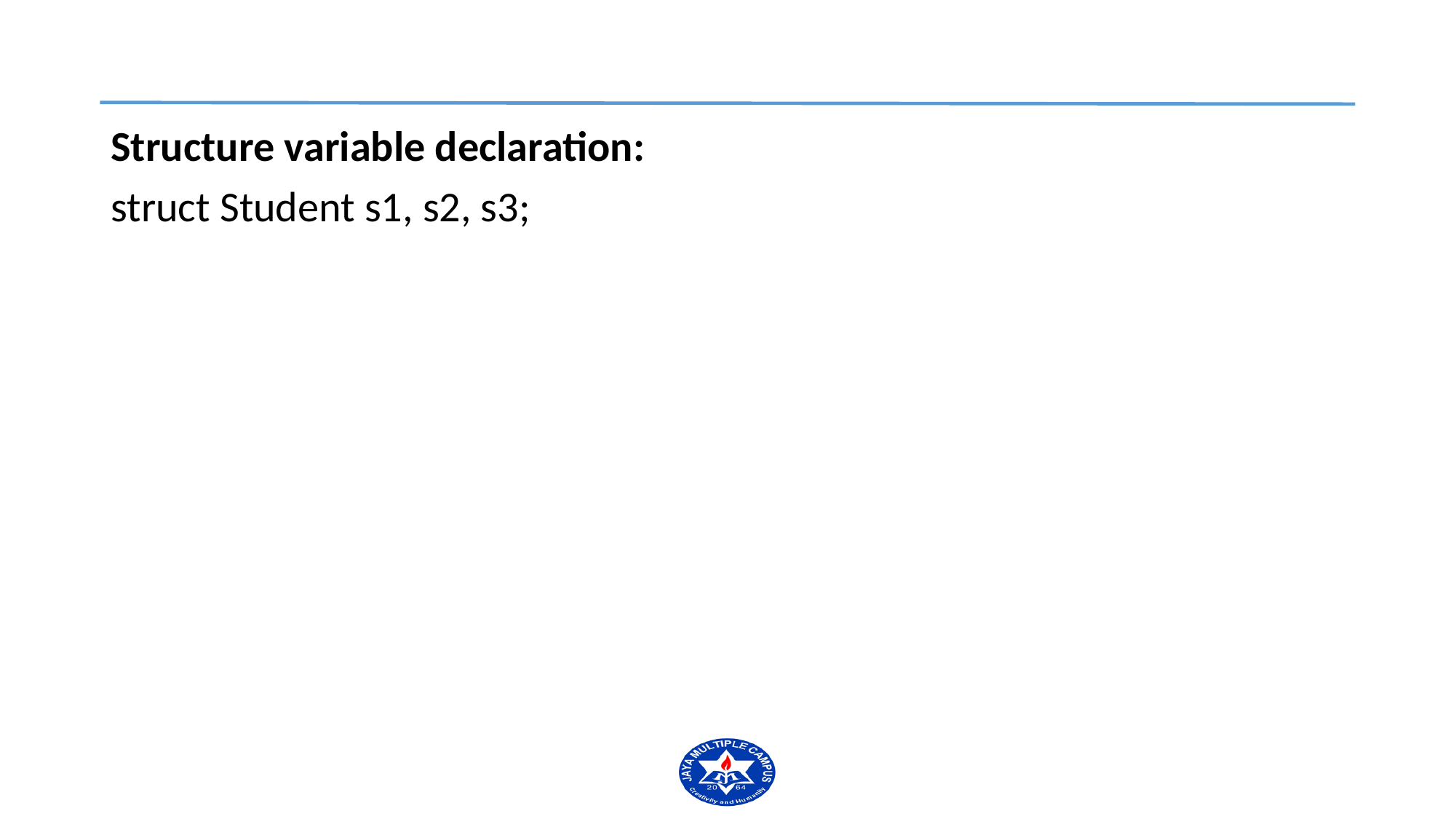

#
Structure variable declaration:
struct Student s1, s2, s3;